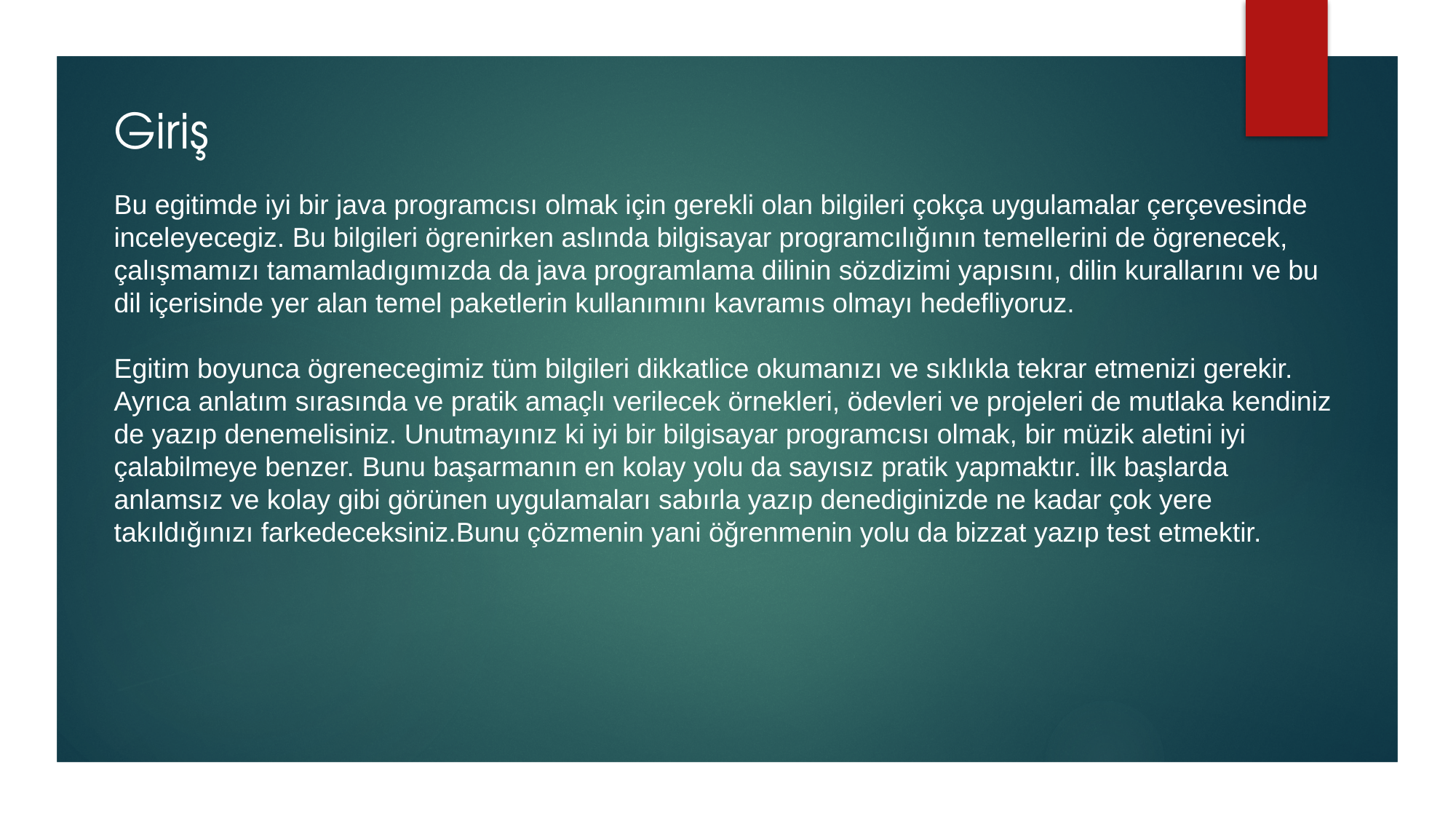

Giriş
Bu egitimde iyi bir java programcısı olmak için gerekli olan bilgileri çokça uygulamalar çerçevesinde inceleyecegiz. Bu bilgileri ögrenirken aslında bilgisayar programcılığının temellerini de ögrenecek, çalışmamızı tamamladıgımızda da java programlama dilinin sözdizimi yapısını, dilin kurallarını ve bu dil içerisinde yer alan temel paketlerin kullanımını kavramıs olmayı hedefliyoruz.

Egitim boyunca ögrenecegimiz tüm bilgileri dikkatlice okumanızı ve sıklıkla tekrar etmenizi gerekir. Ayrıca anlatım sırasında ve pratik amaçlı verilecek örnekleri, ödevleri ve projeleri de mutlaka kendiniz de yazıp denemelisiniz. Unutmayınız ki iyi bir bilgisayar programcısı olmak, bir müzik aletini iyi çalabilmeye benzer. Bunu başarmanın en kolay yolu da sayısız pratik yapmaktır. İlk başlarda anlamsız ve kolay gibi görünen uygulamaları sabırla yazıp denediginizde ne kadar çok yere takıldığınızı farkedeceksiniz.Bunu çözmenin yani öğrenmenin yolu da bizzat yazıp test etmektir.